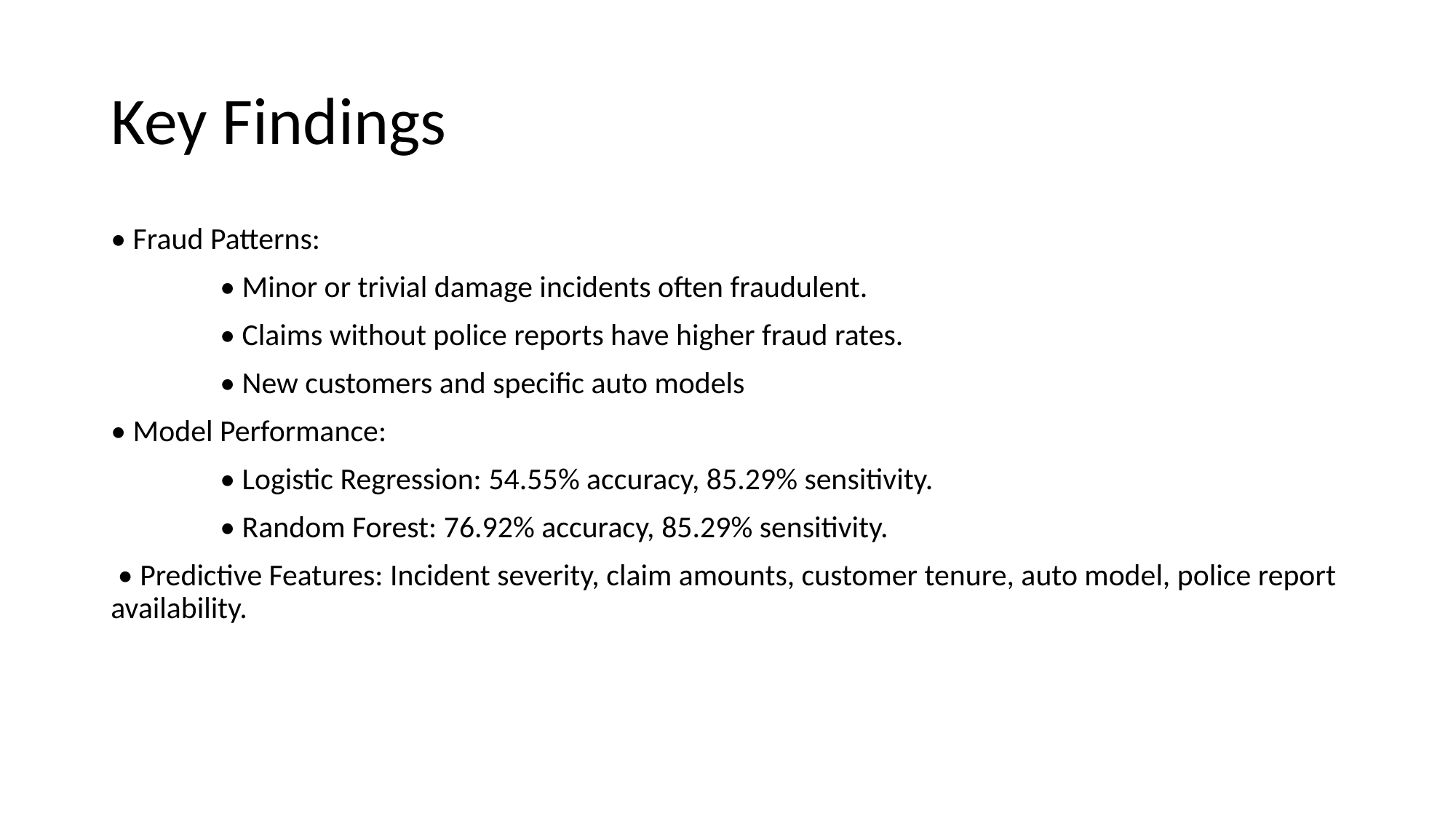

# Key Findings
• Fraud Patterns:
	• Minor or trivial damage incidents often fraudulent.
	• Claims without police reports have higher fraud rates.
 	• New customers and specific auto models
• Model Performance:
	• Logistic Regression: 54.55% accuracy, 85.29% sensitivity.
	• Random Forest: 76.92% accuracy, 85.29% sensitivity.
 • Predictive Features: Incident severity, claim amounts, customer tenure, auto model, police report availability.